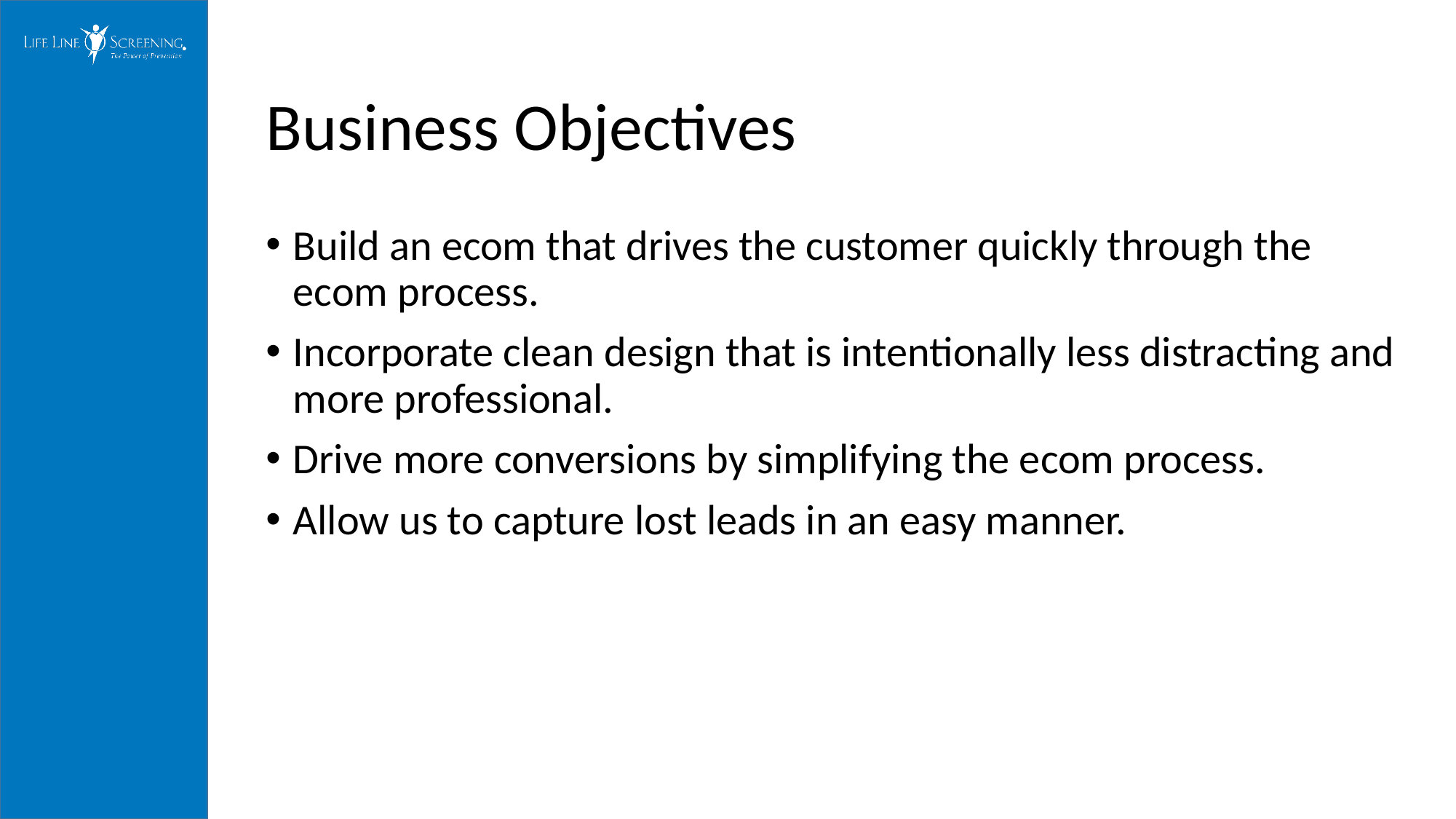

# Business Objectives
Build an ecom that drives the customer quickly through the ecom process.
Incorporate clean design that is intentionally less distracting and more professional.
Drive more conversions by simplifying the ecom process.
Allow us to capture lost leads in an easy manner.